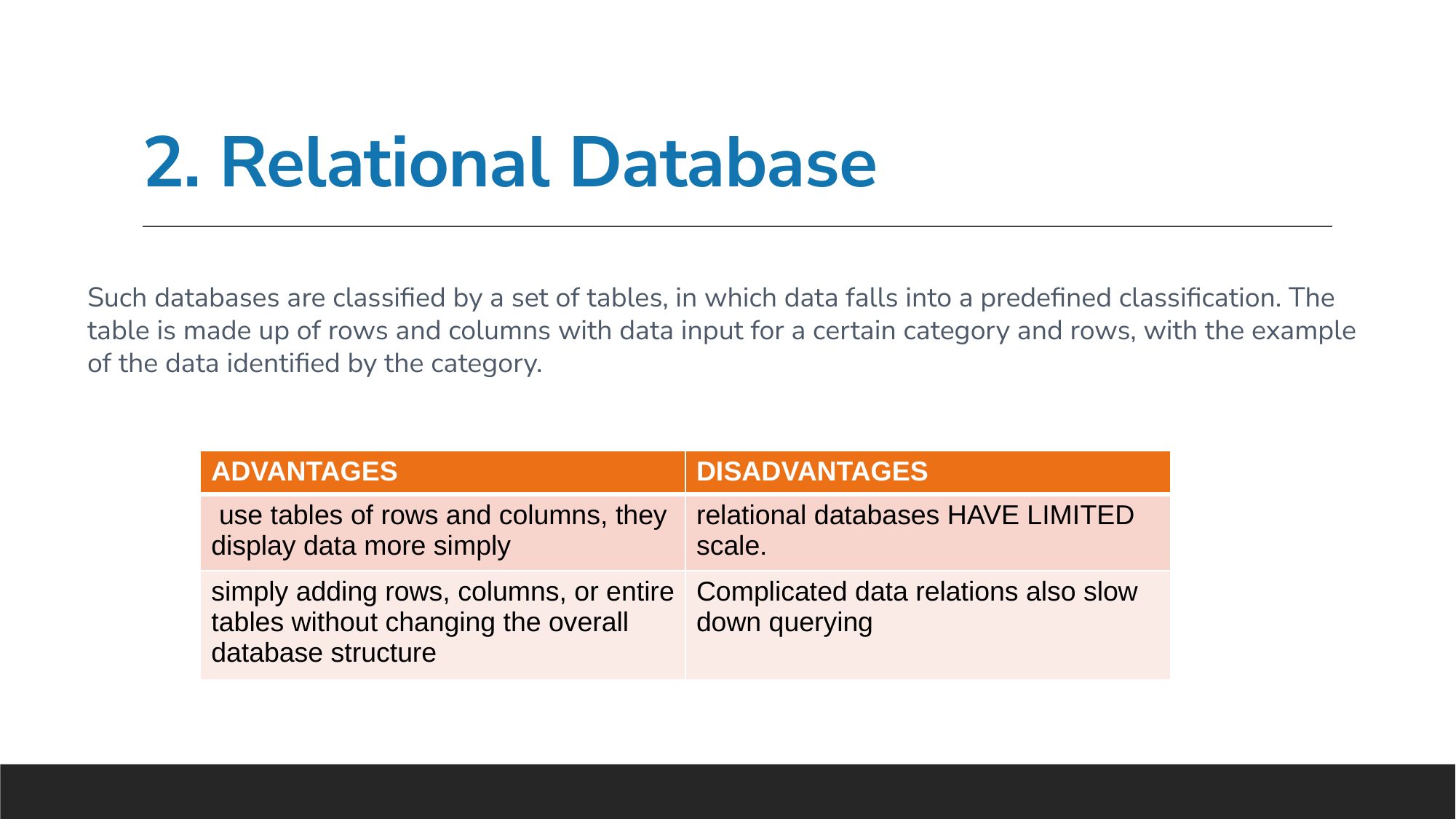

# 2. Relational Database
Such databases are classified by a set of tables, in which data falls into a predefined classification. The table is made up of rows and columns with data input for a certain category and rows, with the example of the data identified by the category.
| ADVANTAGES | DISADVANTAGES |
| --- | --- |
| use tables of rows and columns, they display data more simply | relational databases HAVE LIMITED scale. |
| simply adding rows, columns, or entire tables without changing the overall database structure | Complicated data relations also slow down querying |